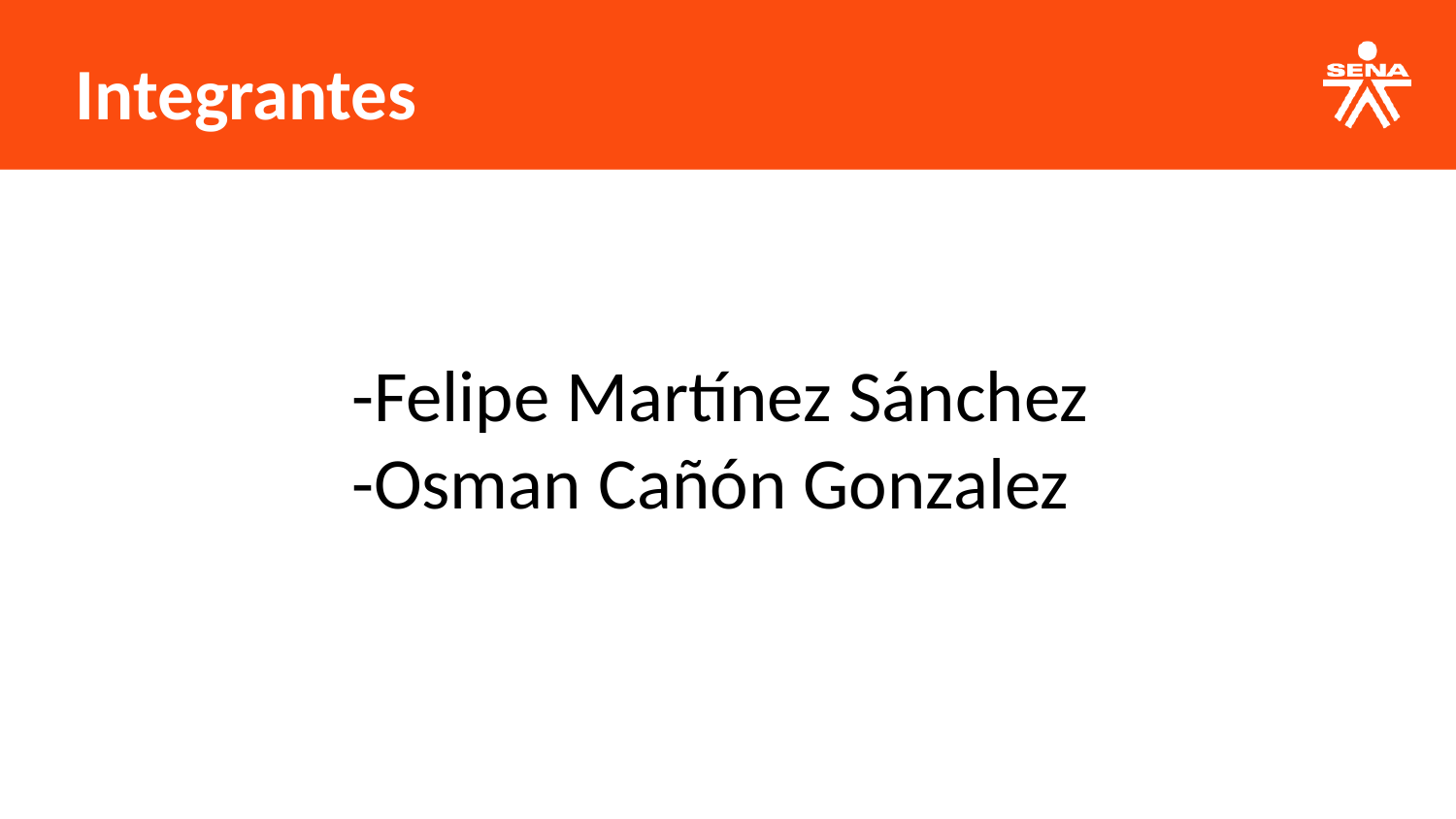

Integrantes
-Felipe Martínez Sánchez
-Osman Cañón Gonzalez